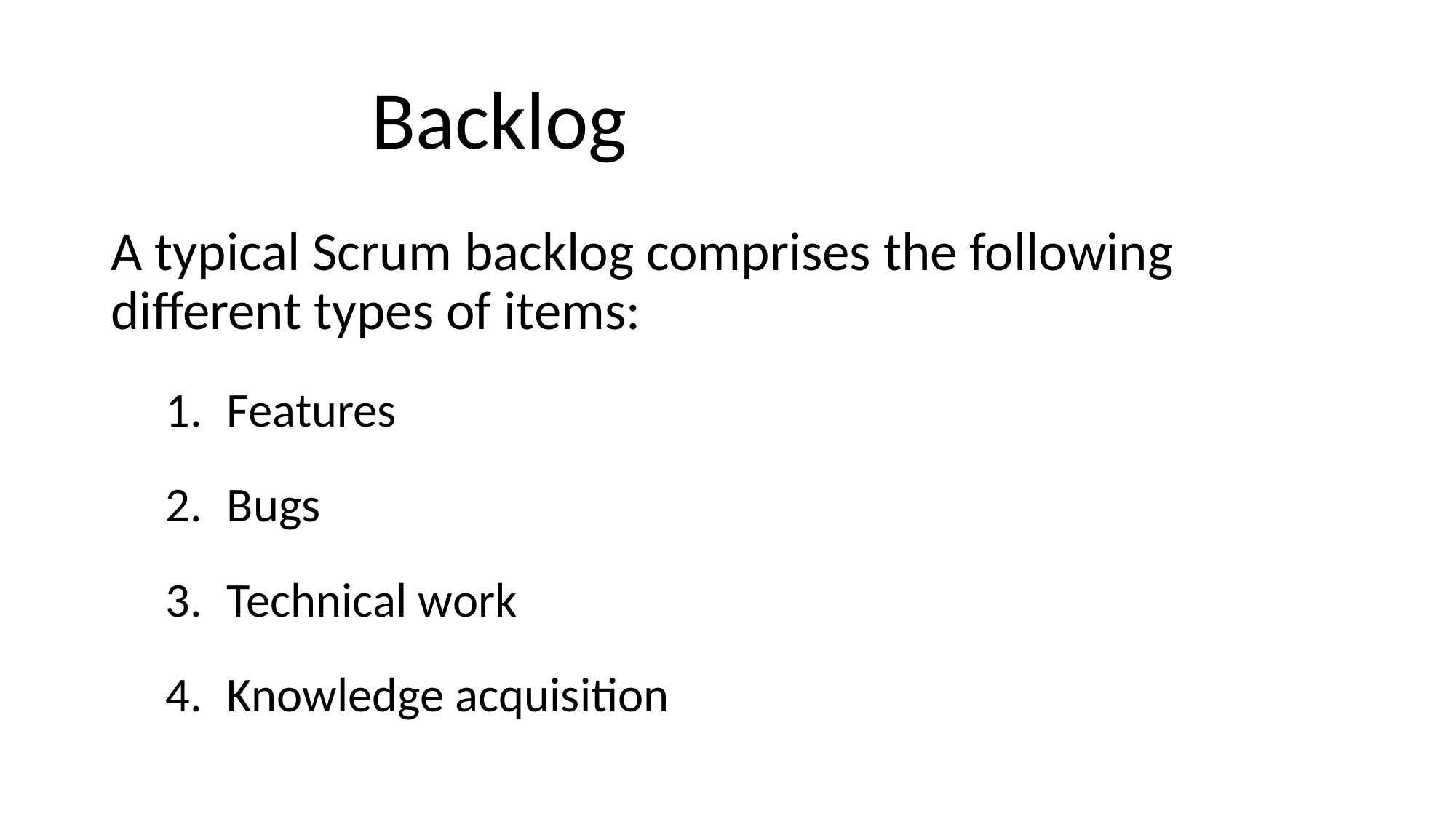

# Backlog
A typical Scrum backlog comprises the following different types of items:
Features
Bugs
Technical work
Knowledge acquisition